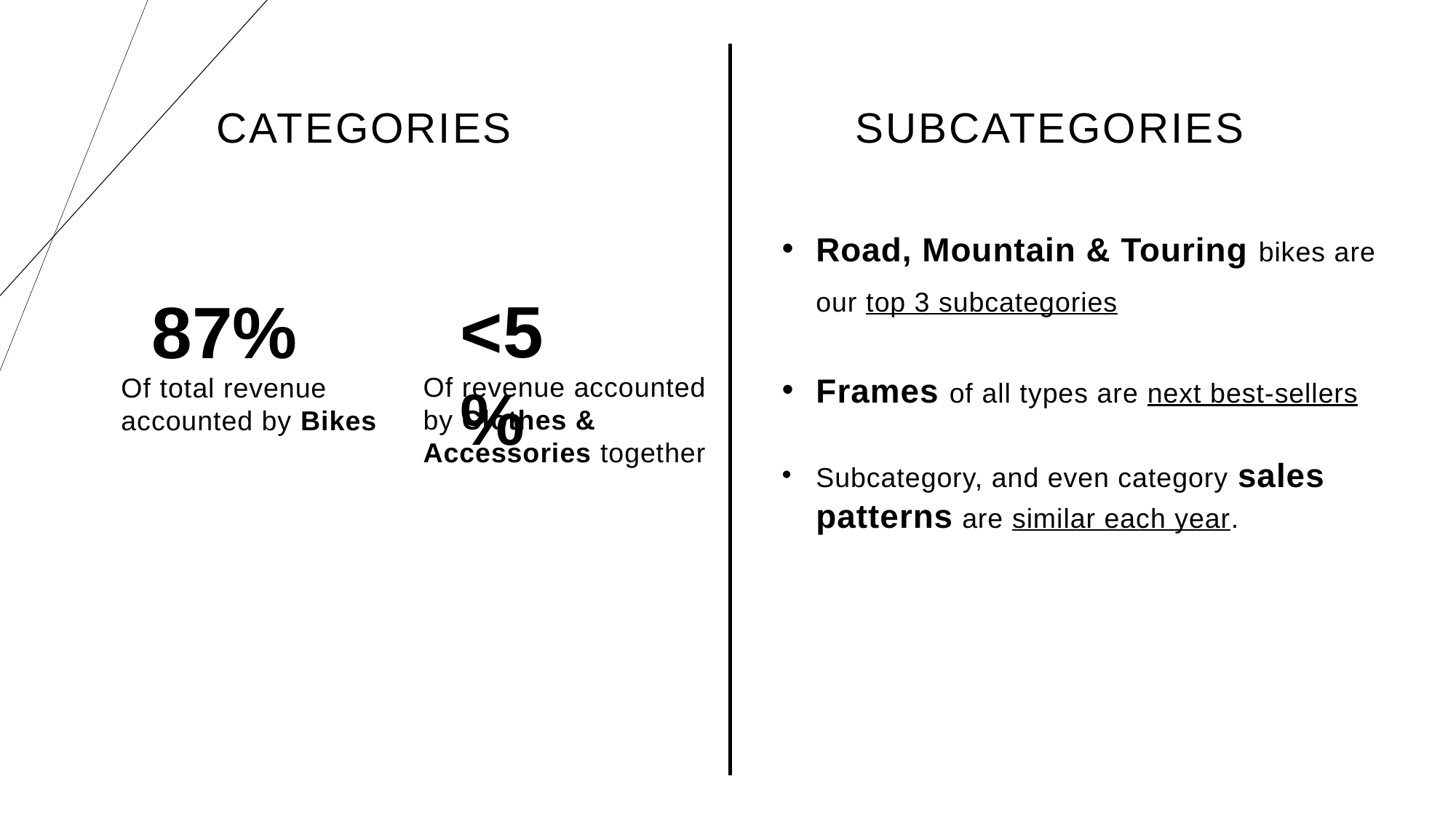

Categories
# subCategories
Road, Mountain & Touring bikes are our top 3 subcategories

Frames of all types are next best-sellers

Subcategory, and even category sales patterns are similar each year.
<5%
87%
Of revenue accounted by Clothes & Accessories together
Of total revenue accounted by Bikes